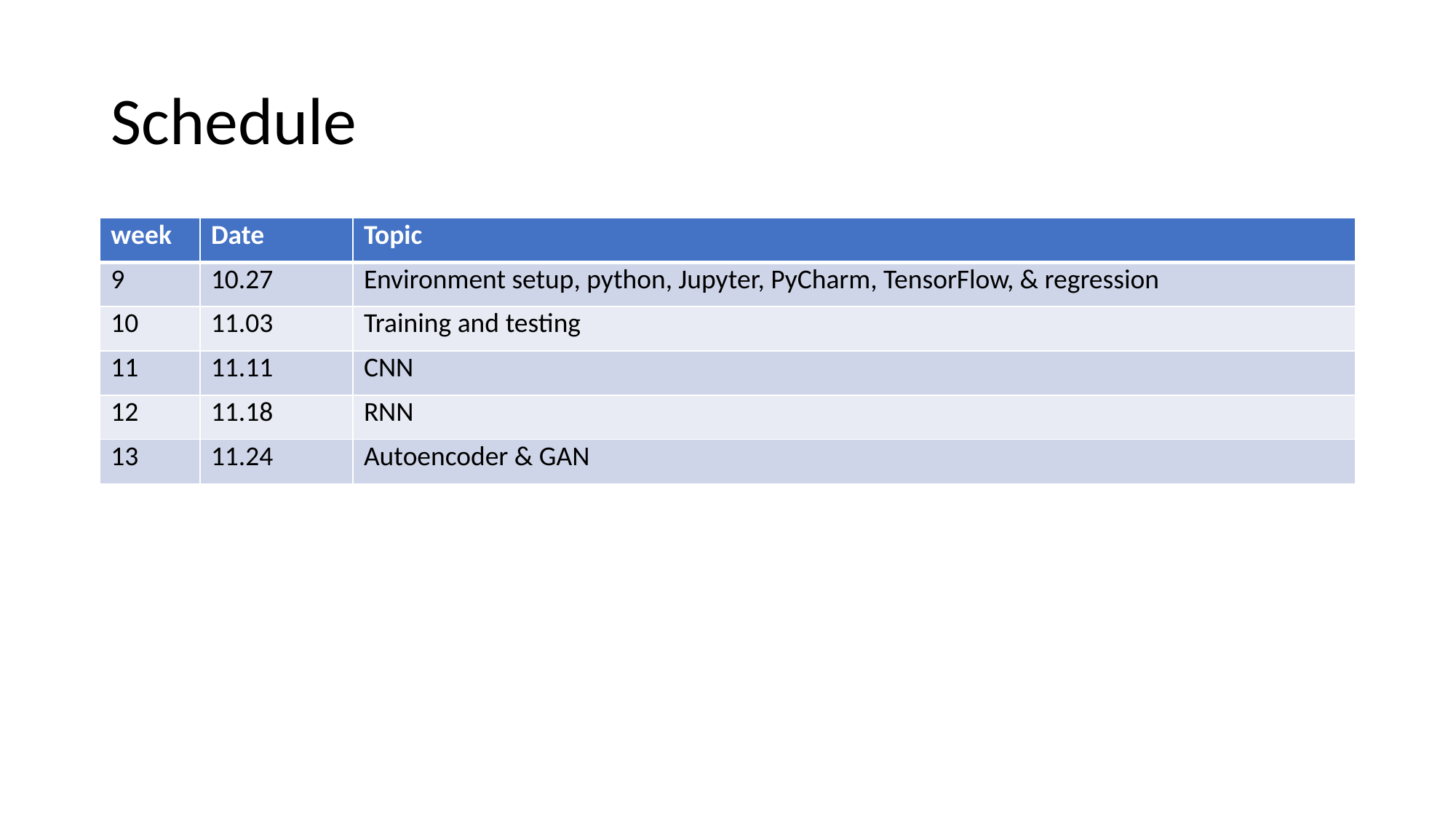

# Schedule
| week | Date | Topic |
| --- | --- | --- |
| 9 | 10.27 | Environment setup, python, Jupyter, PyCharm, TensorFlow, & regression |
| 10 | 11.03 | Training and testing |
| 11 | 11.11 | CNN |
| 12 | 11.18 | RNN |
| 13 | 11.24 | Autoencoder & GAN |